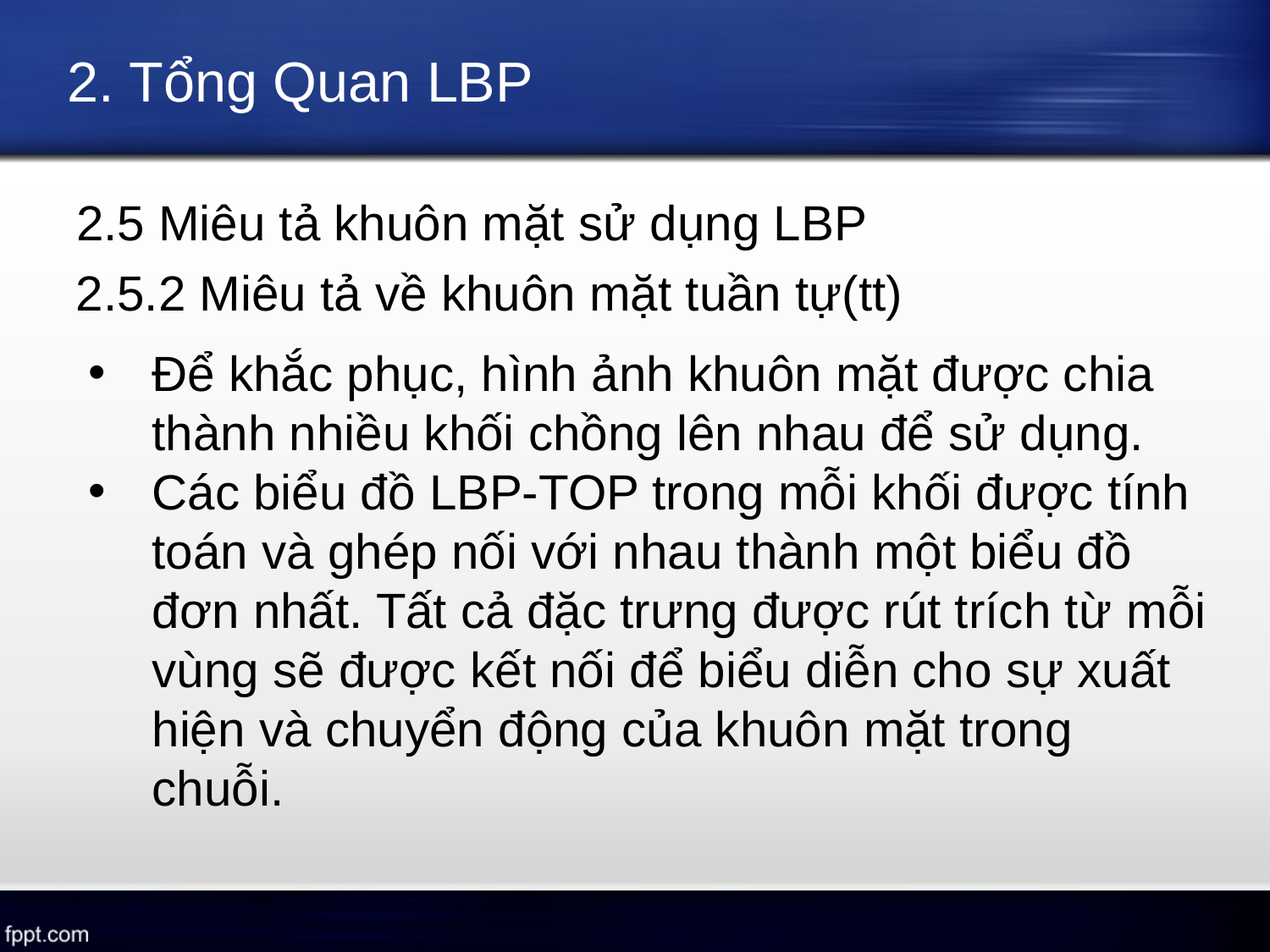

# 2. Tổng Quan LBP
2.5 Miêu tả khuôn mặt sử dụng LBP
2.5.2 Miêu tả về khuôn mặt tuần tự(tt)
Để khắc phục, hình ảnh khuôn mặt được chia thành nhiều khối chồng lên nhau để sử dụng.
Các biểu đồ LBP-TOP trong mỗi khối được tính toán và ghép nối với nhau thành một biểu đồ đơn nhất. Tất cả đặc trưng được rút trích từ ​​mỗi vùng sẽ được kết nối để biểu diễn cho sự xuất hiện và chuyển động của khuôn mặt trong chuỗi.